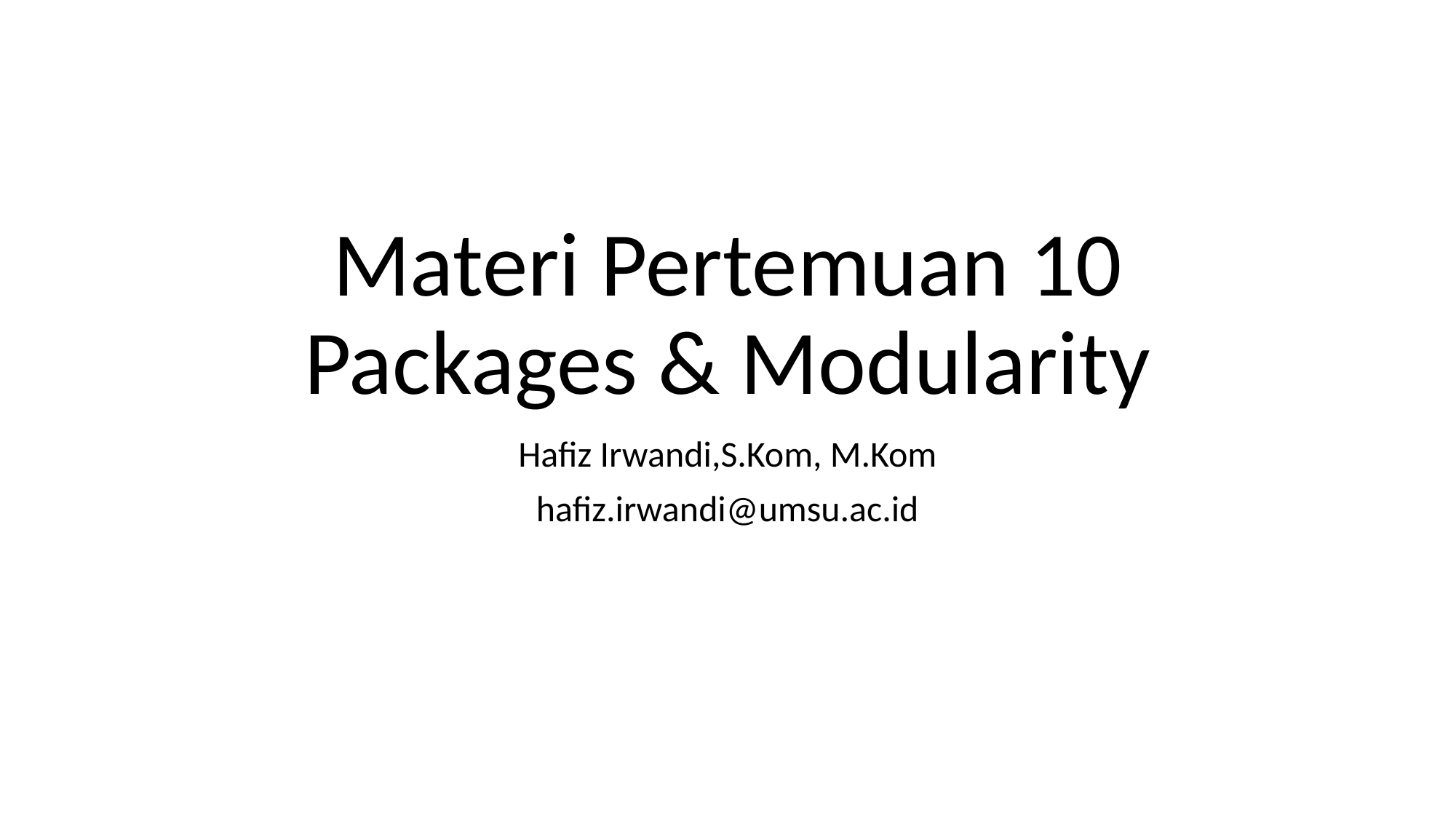

# Materi Pertemuan 10 Packages & Modularity
Hafiz Irwandi,S.Kom, M.Kom
hafiz.irwandi@umsu.ac.id